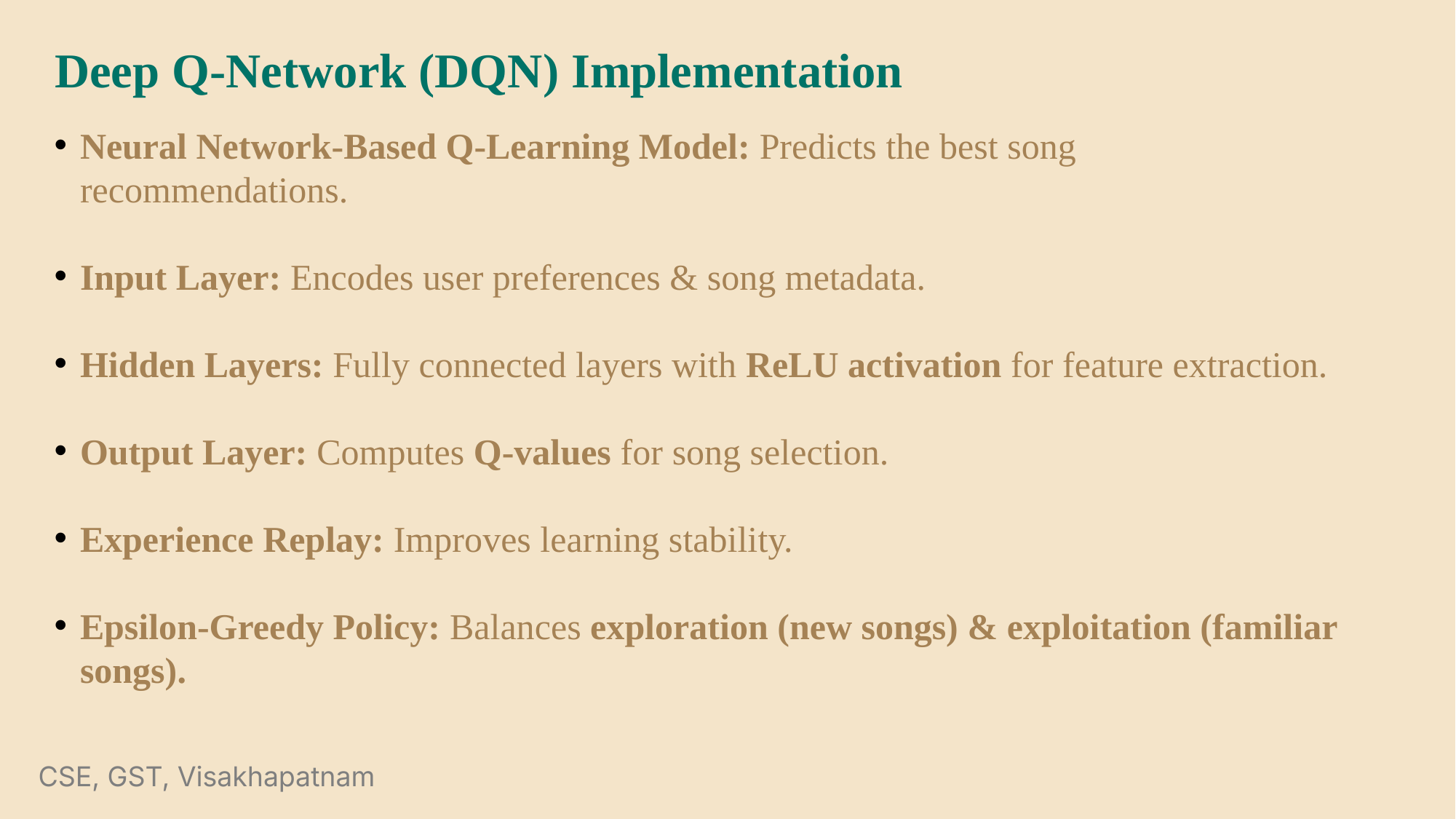

Deep Q-Network (DQN) Implementation
Neural Network-Based Q-Learning Model: Predicts the best song recommendations.

Input Layer: Encodes user preferences & song metadata.

Hidden Layers: Fully connected layers with ReLU activation for feature extraction.

Output Layer: Computes Q-values for song selection.

Experience Replay: Improves learning stability.

Epsilon-Greedy Policy: Balances exploration (new songs) & exploitation (familiar songs).
CSE, GST, Visakhapatnam